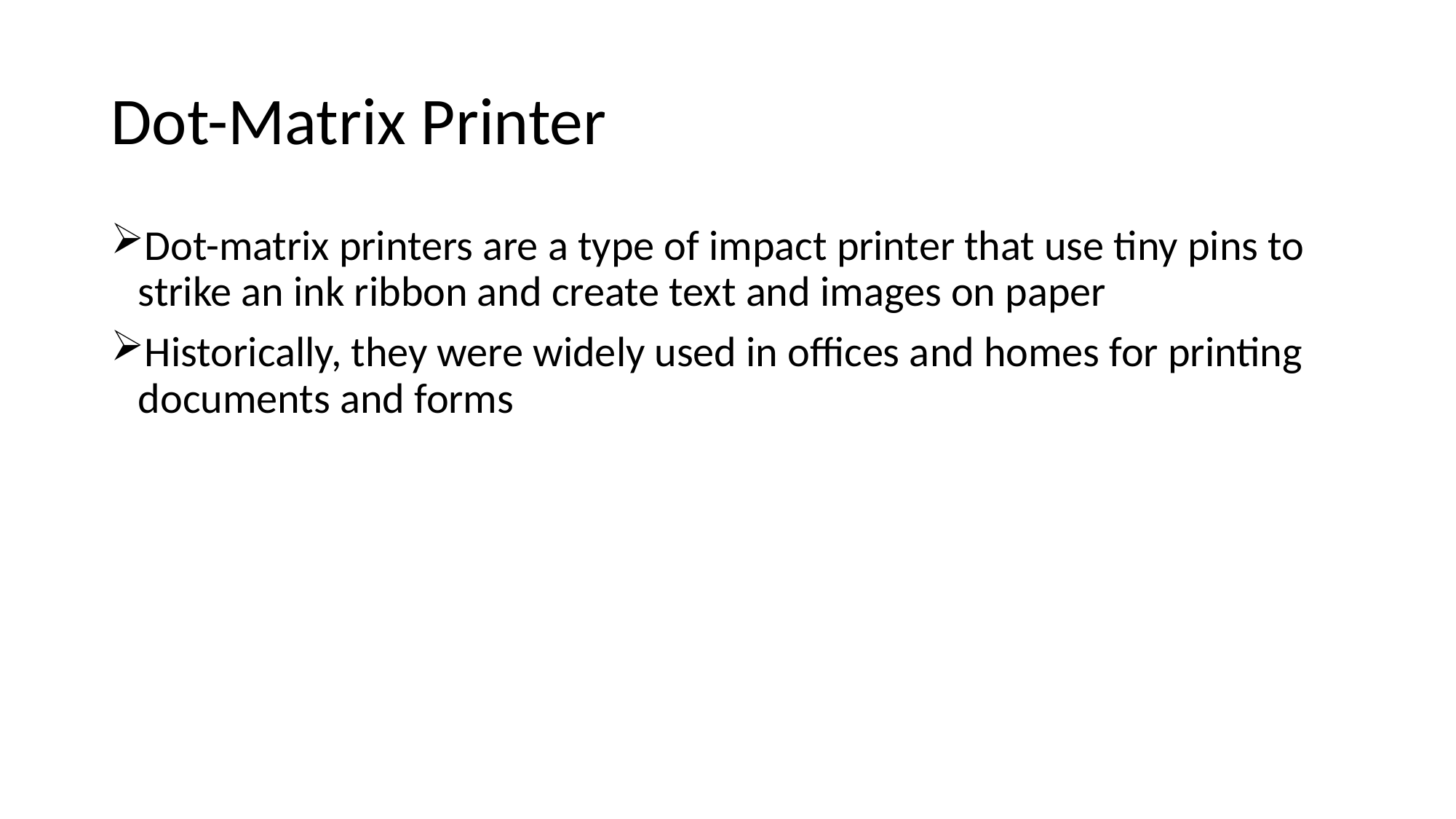

# Dot-Matrix Printer
Dot-matrix printers are a type of impact printer that use tiny pins to strike an ink ribbon and create text and images on paper
Historically, they were widely used in offices and homes for printing documents and forms